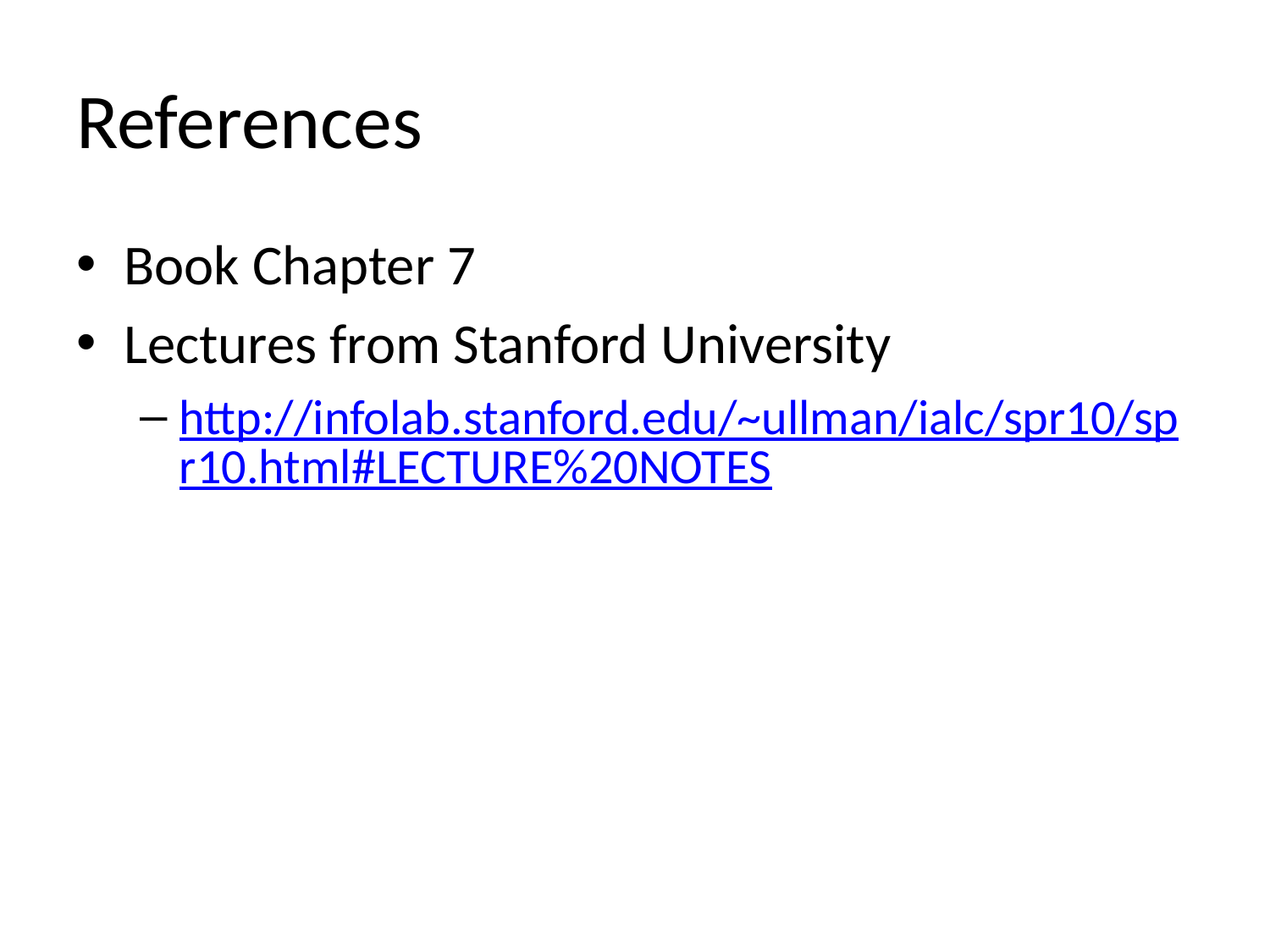

# References
Book Chapter 7
Lectures from Stanford University
http://infolab.stanford.edu/~ullman/ialc/spr10/spr10.html#LECTURE%20NOTES